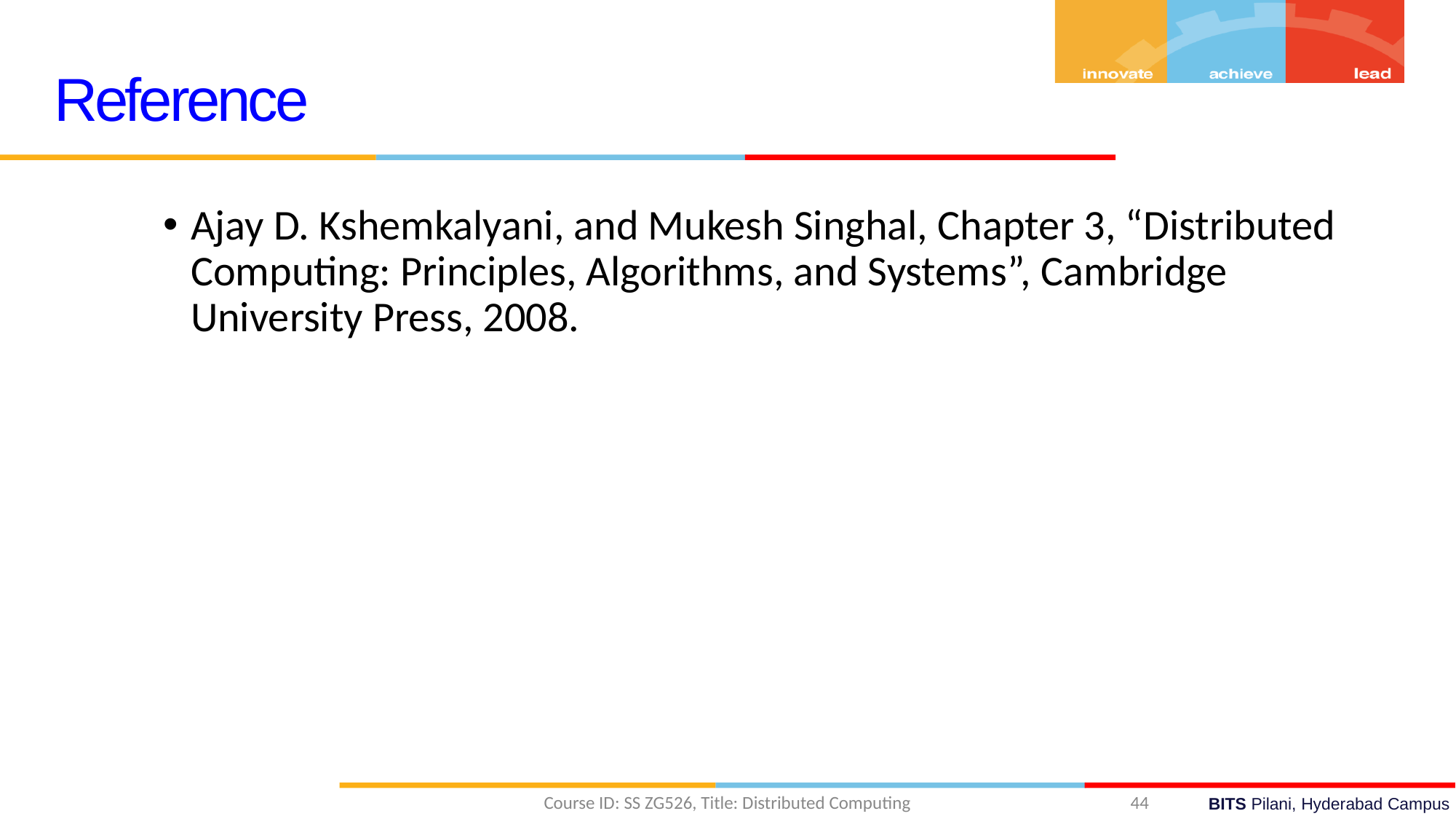

Reference
Ajay D. Kshemkalyani, and Mukesh Singhal, Chapter 3, “Distributed Computing: Principles, Algorithms, and Systems”, Cambridge University Press, 2008.
Course ID: SS ZG526, Title: Distributed Computing
44